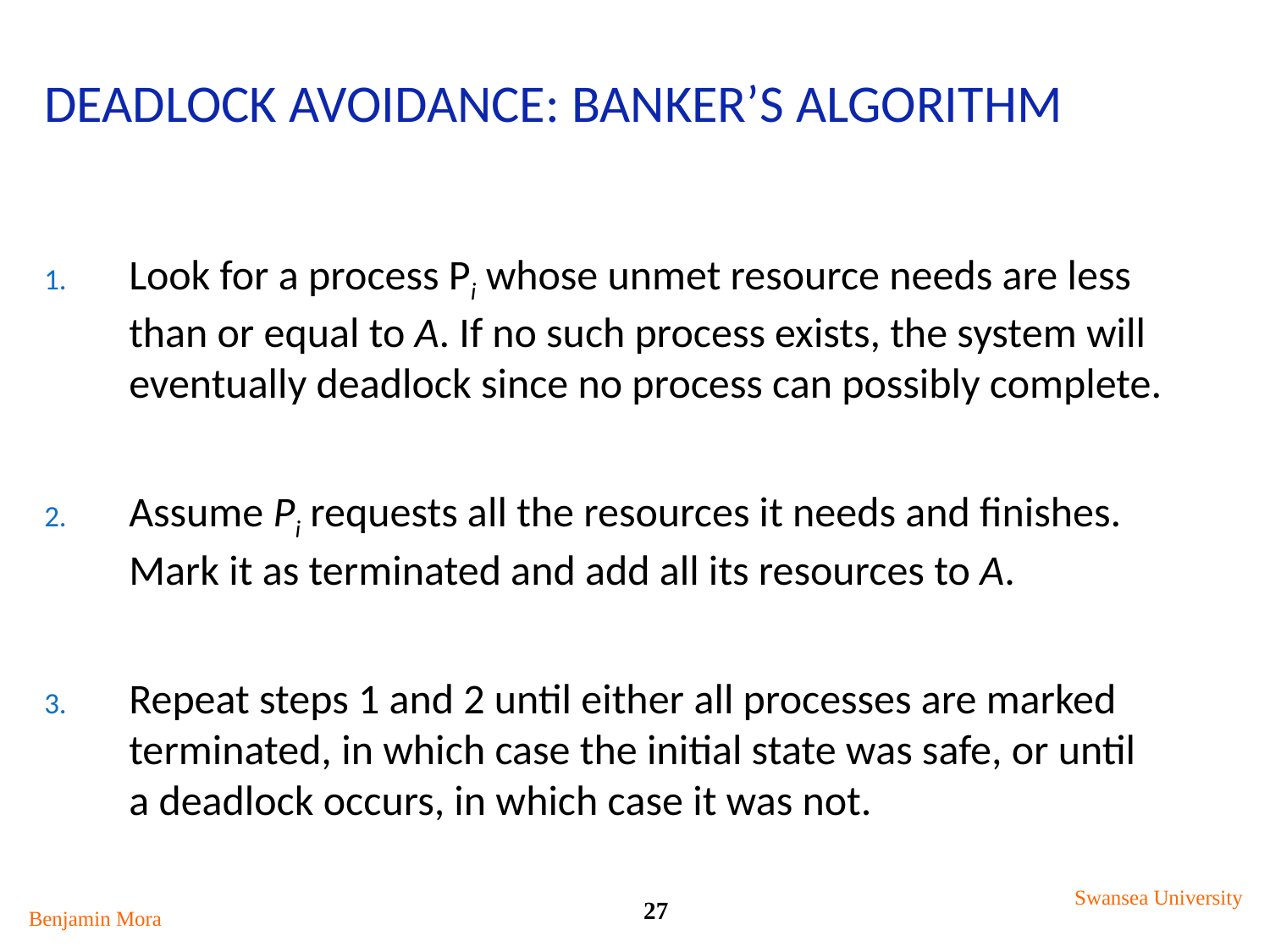

# Deadlock avoidance: Banker’s Algorithm

Look for a process Pi whose unmet resource needs are less than or equal to A. If no such process exists, the system will eventually deadlock since no process can possibly complete.

Assume Pi requests all the resources it needs and finishes. Mark it as terminated and add all its resources to A.

Repeat steps 1 and 2 until either all processes are marked terminated, in which case the initial state was safe, or until a deadlock occurs, in which case it was not.
Swansea University
27
Benjamin Mora